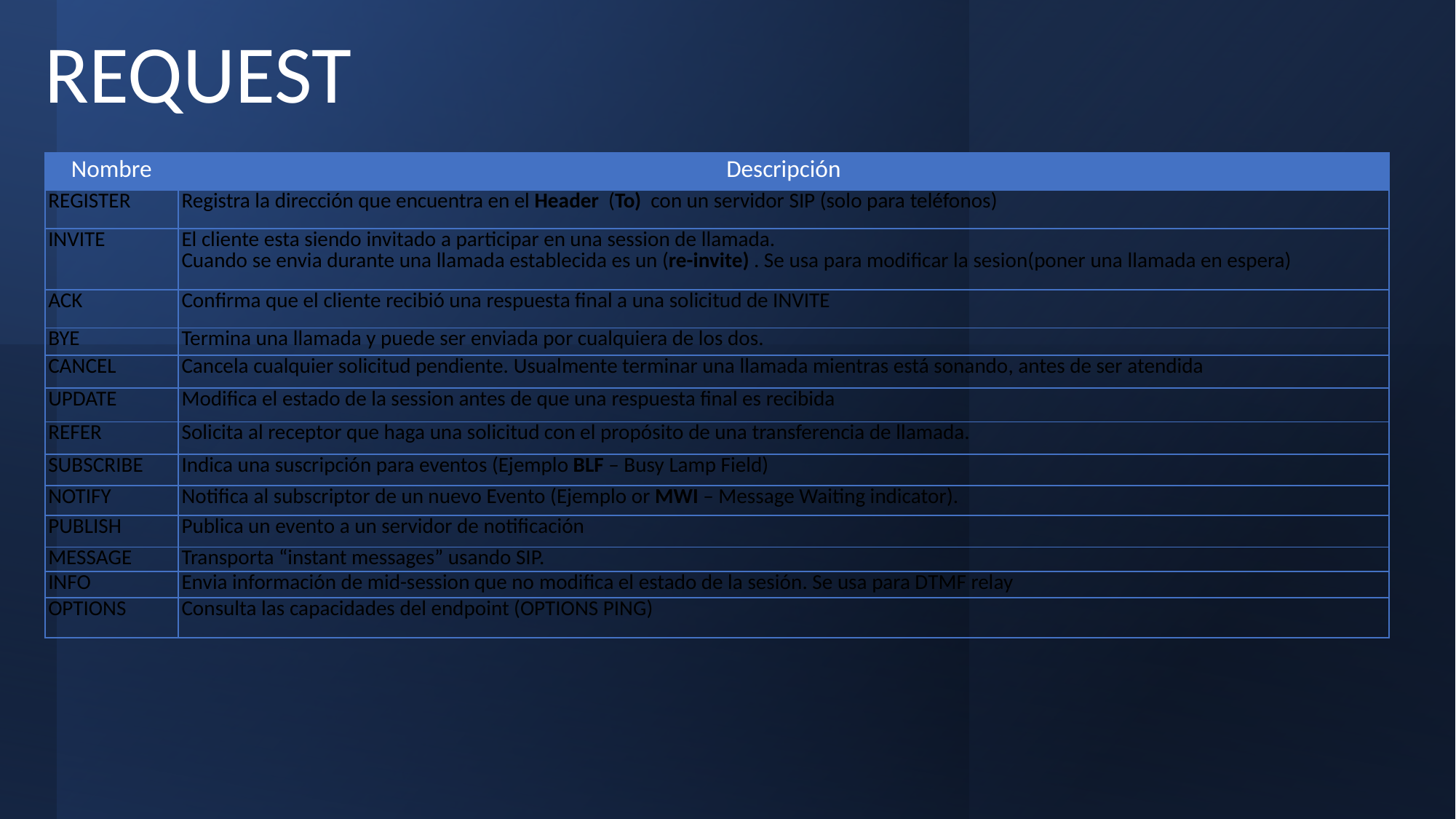

REQUEST
| Nombre | Descripción |
| --- | --- |
| REGISTER | Registra la dirección que encuentra en el Header (To) con un servidor SIP (solo para teléfonos) |
| INVITE | El cliente esta siendo invitado a participar en una session de llamada. Cuando se envia durante una llamada establecida es un (re-invite) . Se usa para modificar la sesion(poner una llamada en espera) |
| ACK | Confirma que el cliente recibió una respuesta final a una solicitud de INVITE |
| BYE | Termina una llamada y puede ser enviada por cualquiera de los dos. |
| CANCEL | Cancela cualquier solicitud pendiente. Usualmente terminar una llamada mientras está sonando, antes de ser atendida |
| UPDATE | Modifica el estado de la session antes de que una respuesta final es recibida |
| REFER | Solicita al receptor que haga una solicitud con el propósito de una transferencia de llamada. |
| SUBSCRIBE | Indica una suscripción para eventos (Ejemplo BLF – Busy Lamp Field) |
| NOTIFY | Notifica al subscriptor de un nuevo Evento (Ejemplo or MWI – Message Waiting indicator). |
| PUBLISH | Publica un evento a un servidor de notificación |
| MESSAGE | Transporta “instant messages” usando SIP. |
| INFO | Envia información de mid-session que no modifica el estado de la sesión. Se usa para DTMF relay |
| OPTIONS | Consulta las capacidades del endpoint (OPTIONS PING) |